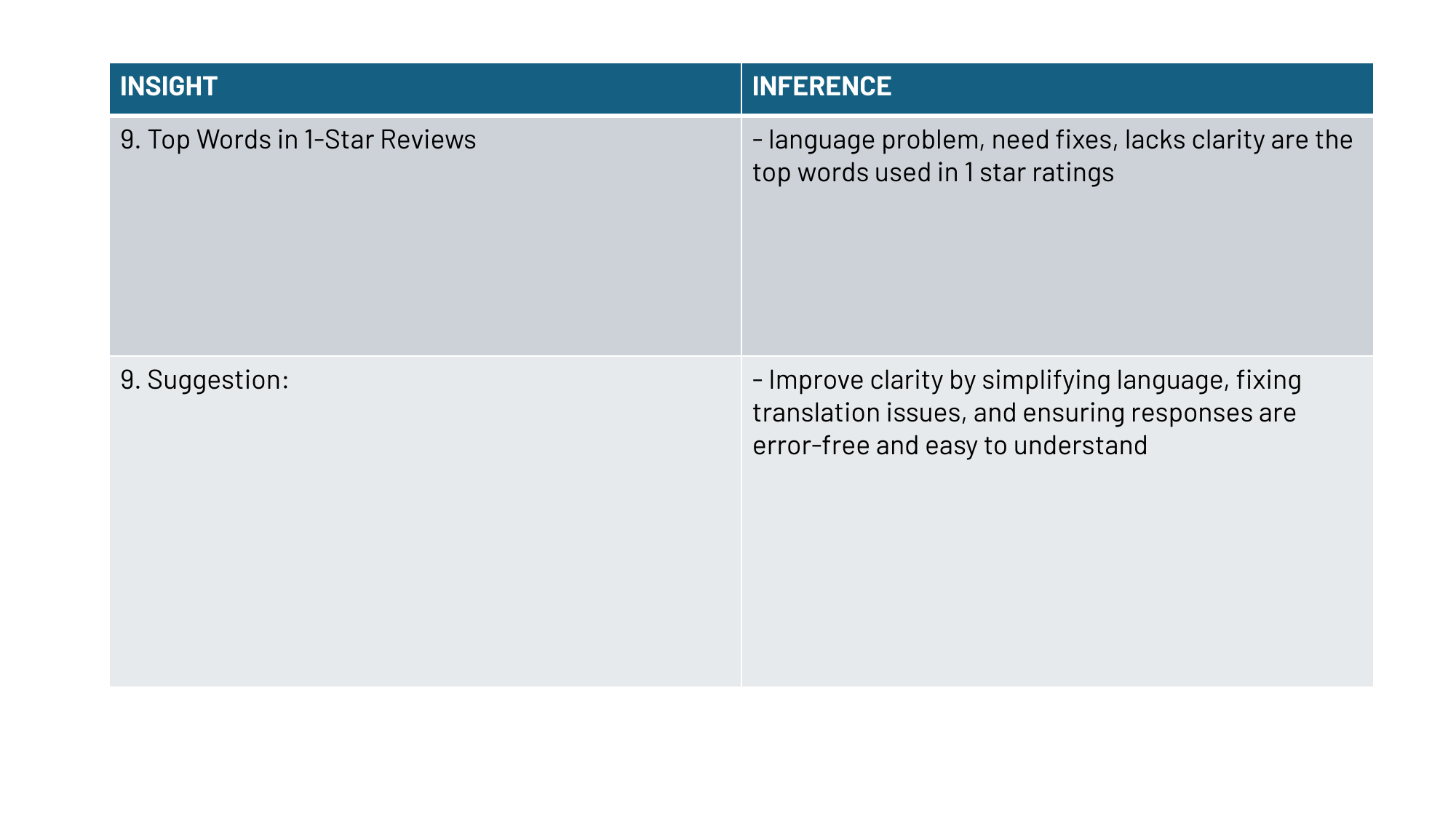

| INSIGHT | INFERENCE |
| --- | --- |
| 9. Top Words in 1-Star Reviews | - language problem, need fixes, lacks clarity are the top words used in 1 star ratings |
| 9. Suggestion: | - Improve clarity by simplifying language, fixing translation issues, and ensuring responses are error-free and easy to understand |